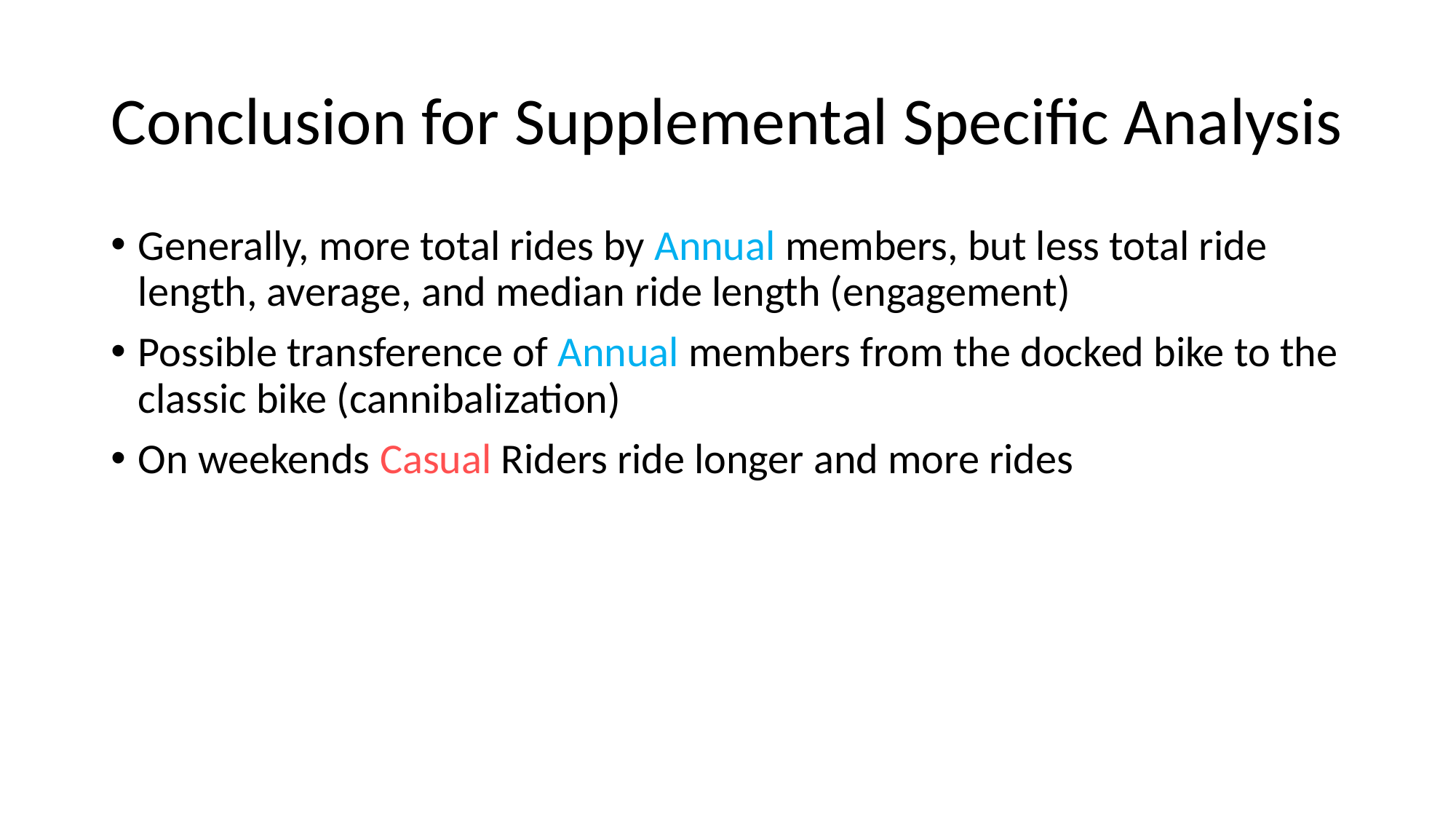

# Conclusion for Supplemental Specific Analysis
Generally, more total rides by Annual members, but less total ride length, average, and median ride length (engagement)
Possible transference of Annual members from the docked bike to the classic bike (cannibalization)
On weekends Casual Riders ride longer and more rides